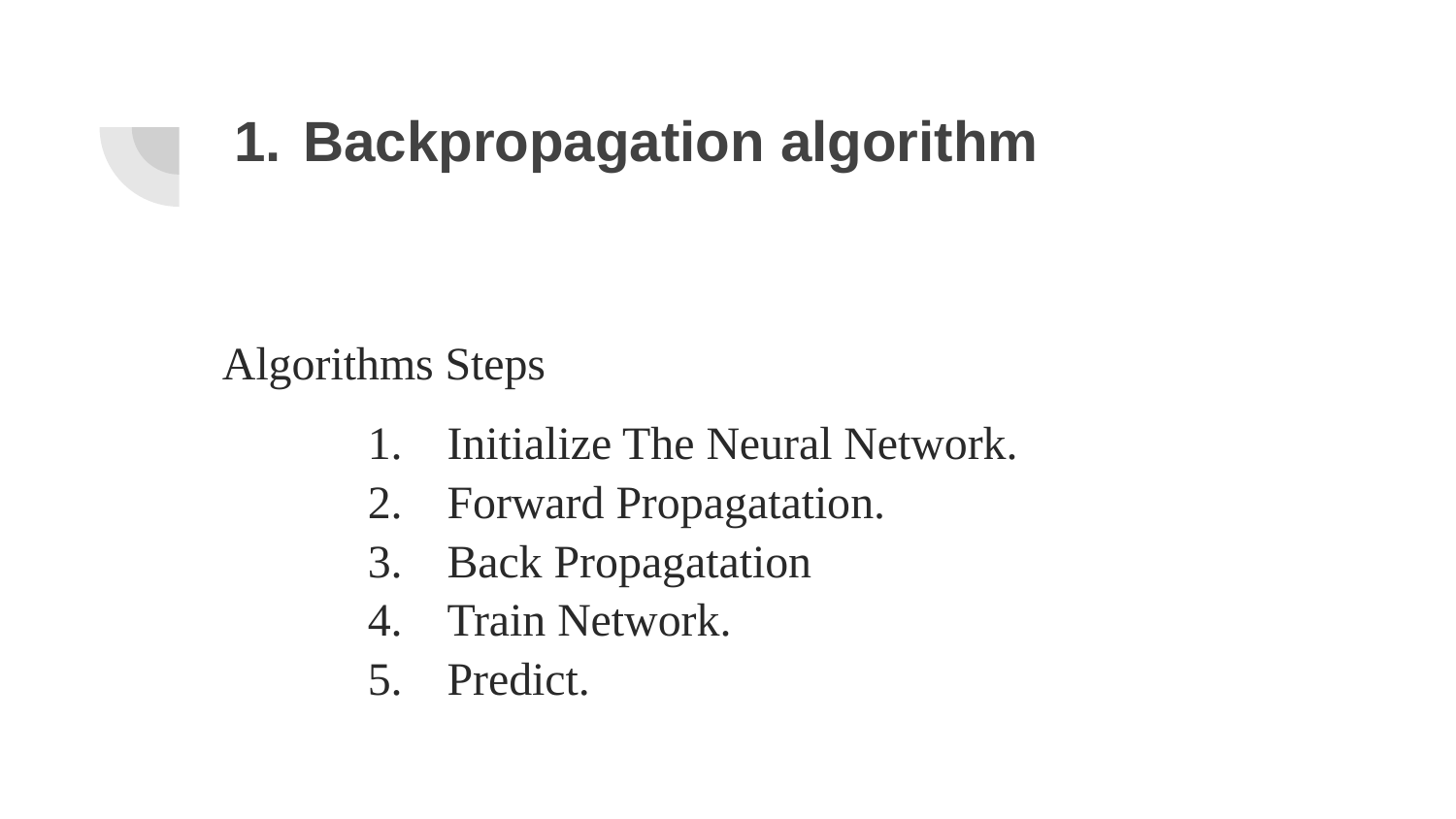

# Backpropagation algorithm

Algorithms Steps
Initialize The Neural Network.
Forward Propagatation.
Back Propagatation
Train Network.
Predict.